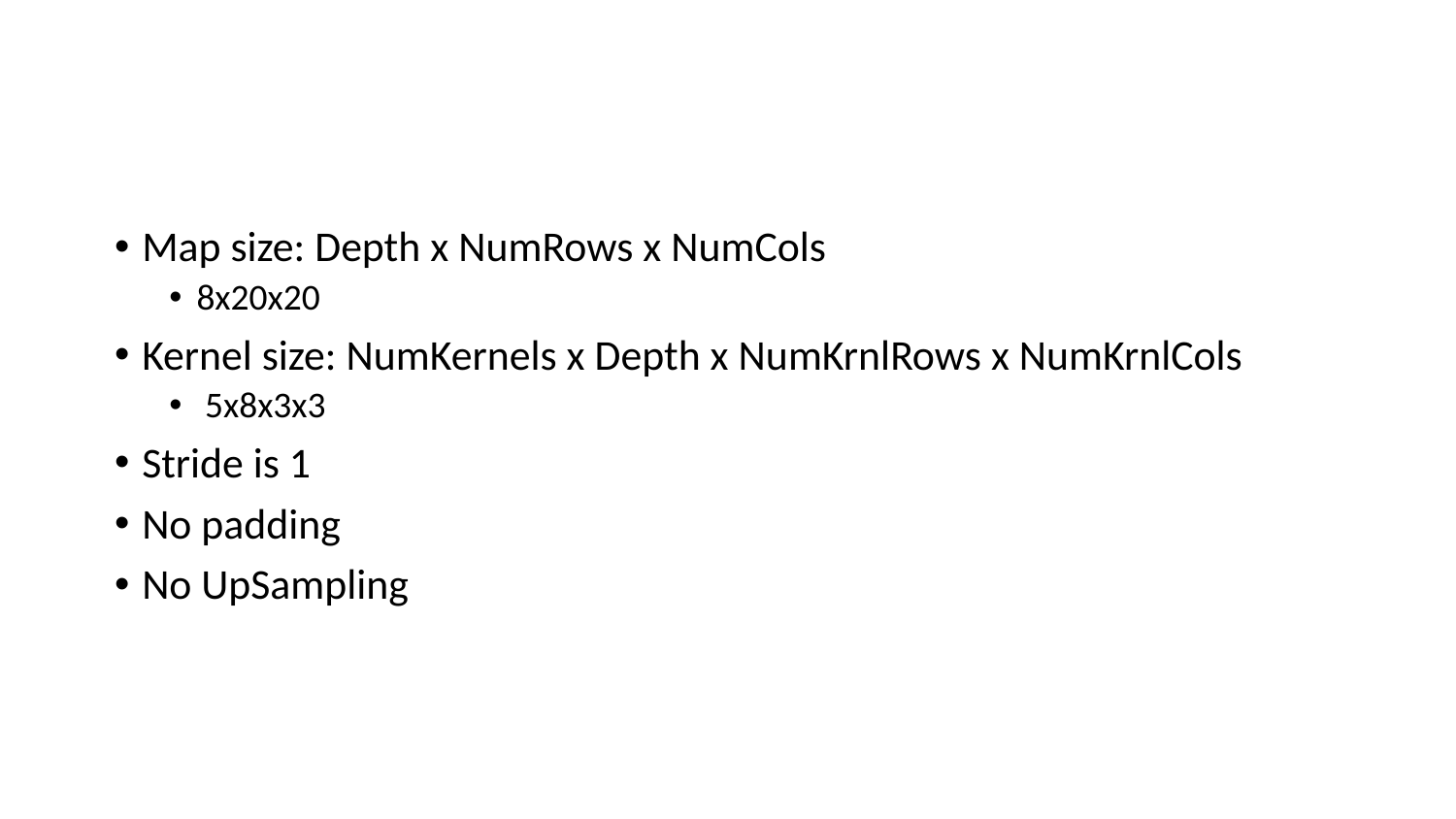

#
Map size: Depth x NumRows x NumCols
8x20x20
Kernel size: NumKernels x Depth x NumKrnlRows x NumKrnlCols
 5x8x3x3
Stride is 1
No padding
No UpSampling